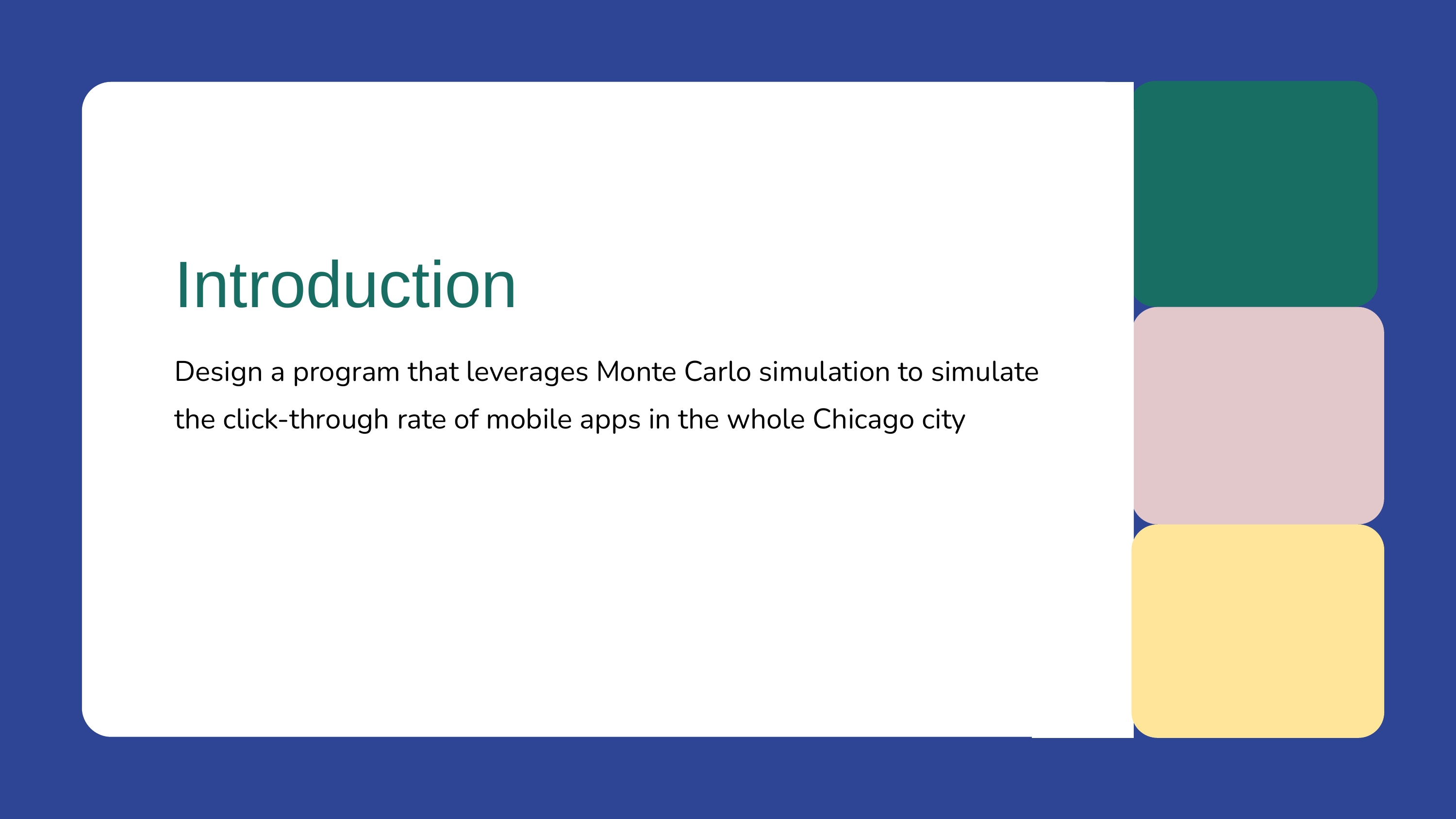

Introduction
Design a program that leverages Monte Carlo simulation to simulate the click-through rate of mobile apps in the whole Chicago city